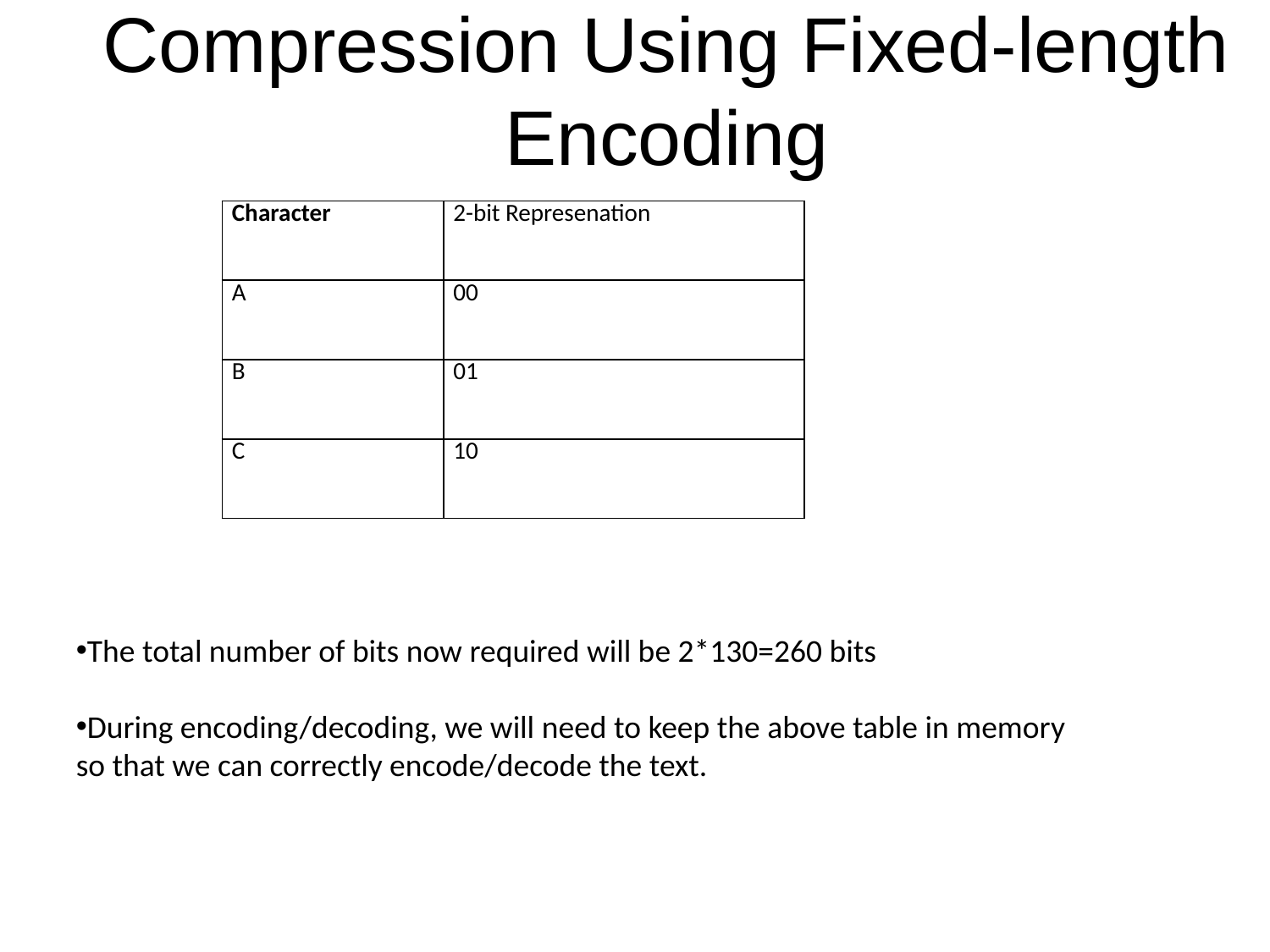

# Compression Using Fixed-length Encoding
| Character | 2-bit Represenation |
| --- | --- |
| A | 00 |
| B | 01 |
| C | 10 |
The total number of bits now required will be 2*130=260 bits

During encoding/decoding, we will need to keep the above table in memory so that we can correctly encode/decode the text.